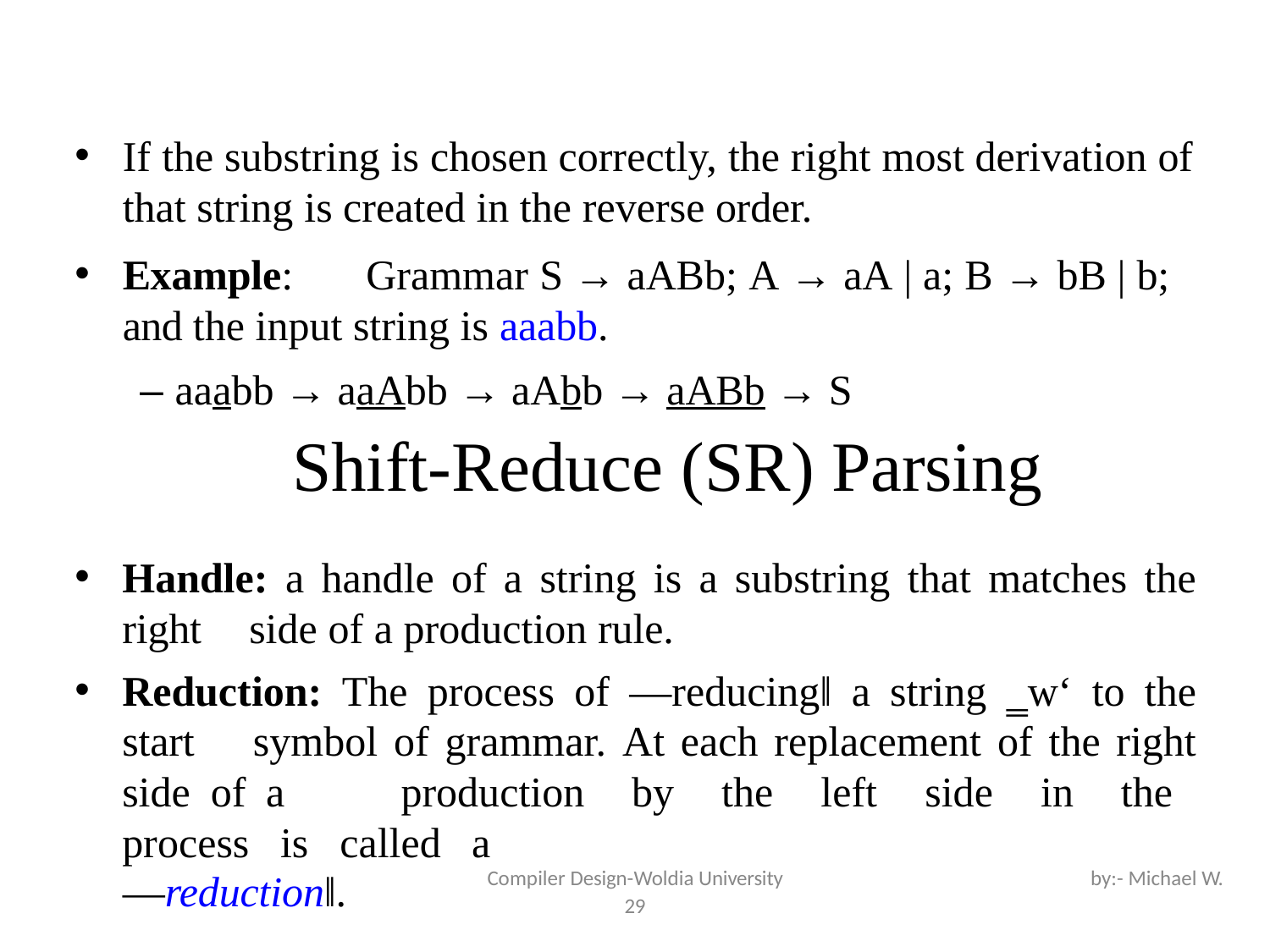

If the substring is chosen correctly, the right most derivation of that string is created in the reverse order.
Example:	Grammar S → aABb; A → aA | a; B → bB | b; and the input string is aaabb.
– aaabb → aaAbb → aAbb → aABb → S
Shift-Reduce (SR) Parsing
Handle: a handle of a string is a substring that matches the right 	side of a production rule.
Reduction: The process of ―reducing‖ a string ‗w‘ to the start 	symbol of grammar. At each replacement of the right side of a 	production  by  the  left  side  in  the  process  is  called  a
―reduction‖.
Compiler Design-Woldia University
29
by:- Michael W.